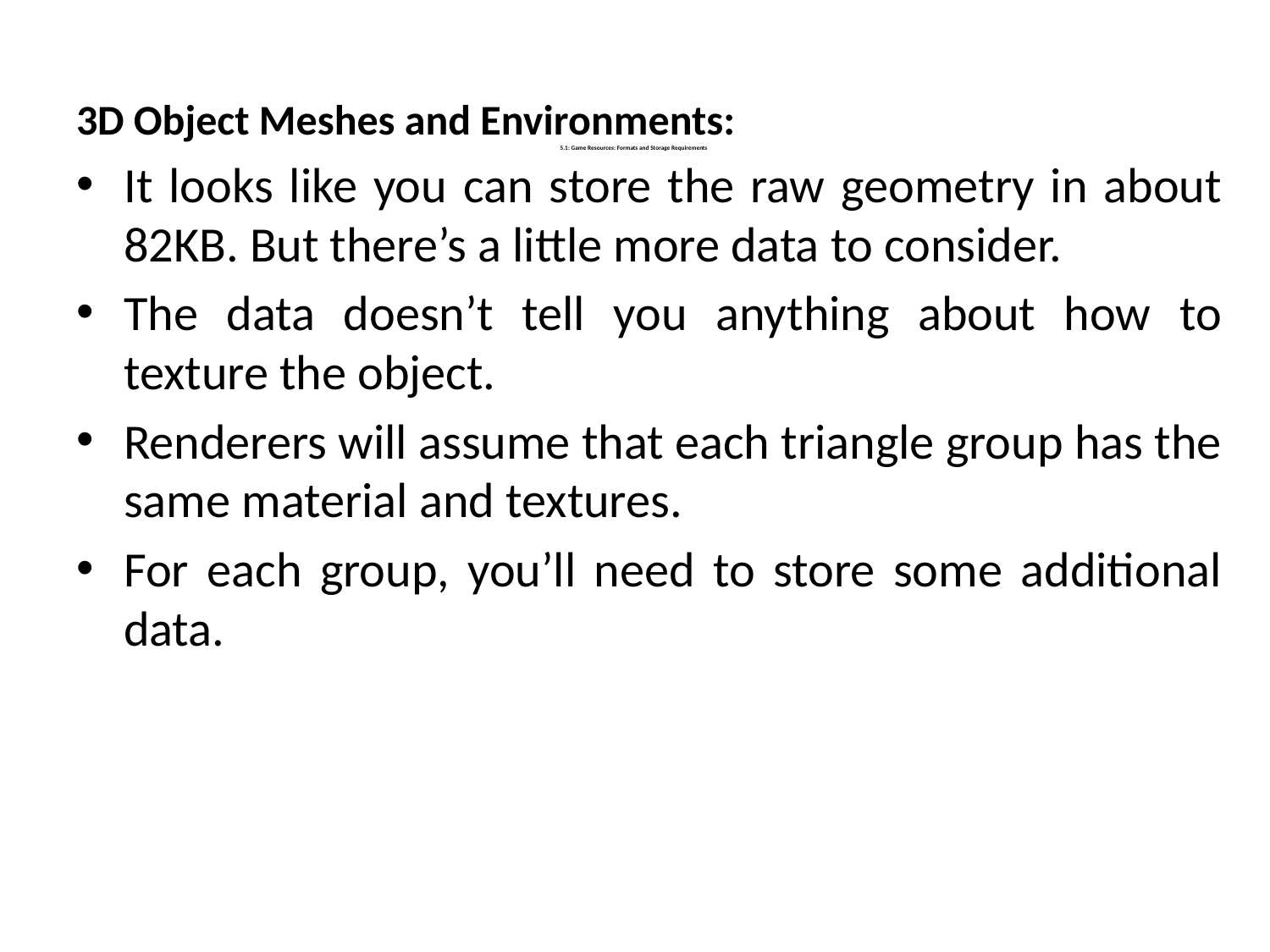

3D Object Meshes and Environments:
It looks like you can store the raw geometry in about 82KB. But there’s a little more data to consider.
The data doesn’t tell you anything about how to texture the object.
Renderers will assume that each triangle group has the same material and textures.
For each group, you’ll need to store some additional data.
# 5.1: Game Resources: Formats and Storage Requirements